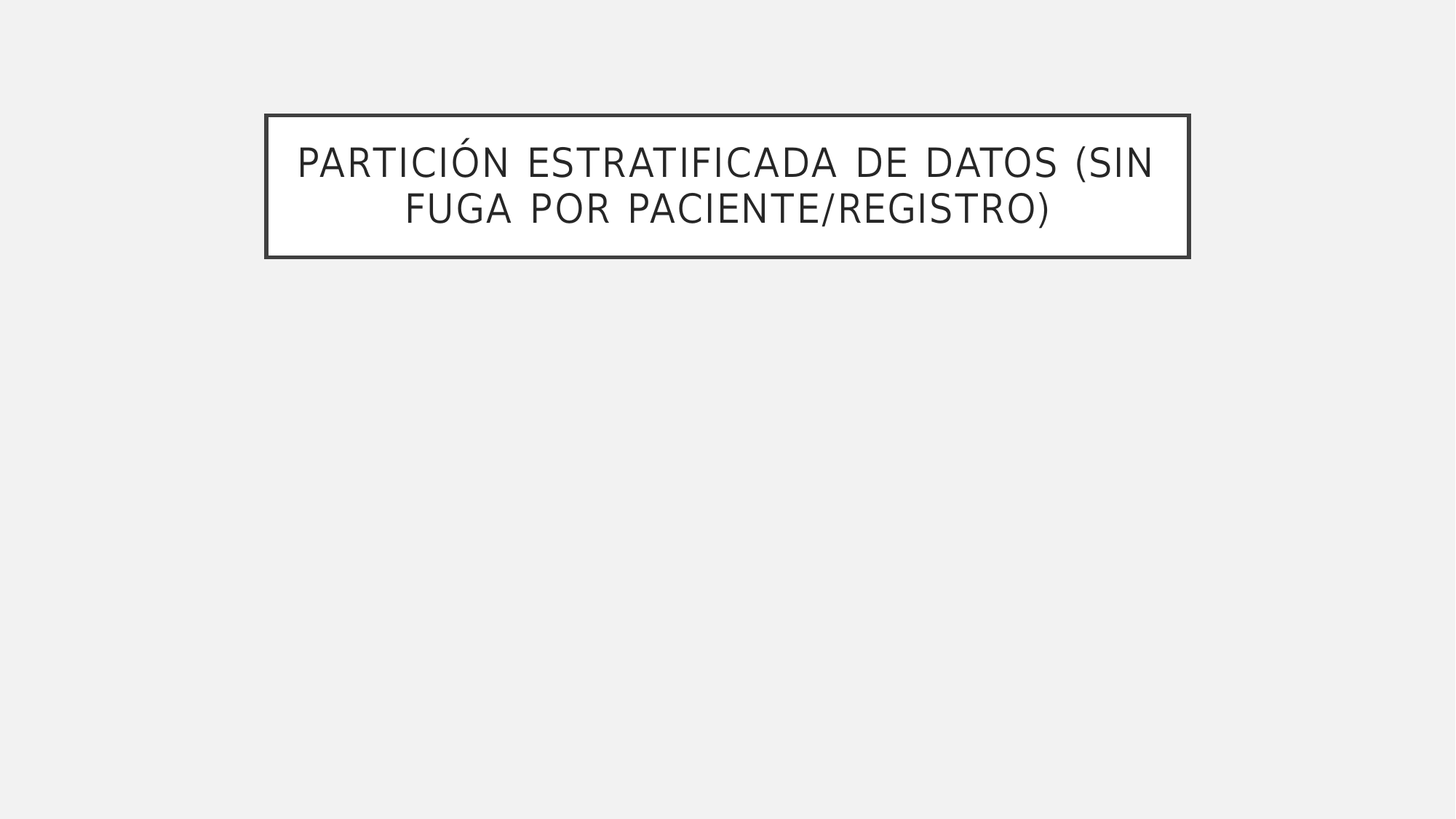

# Partición Estratificada de Datos (sin fuga por paciente/registro)